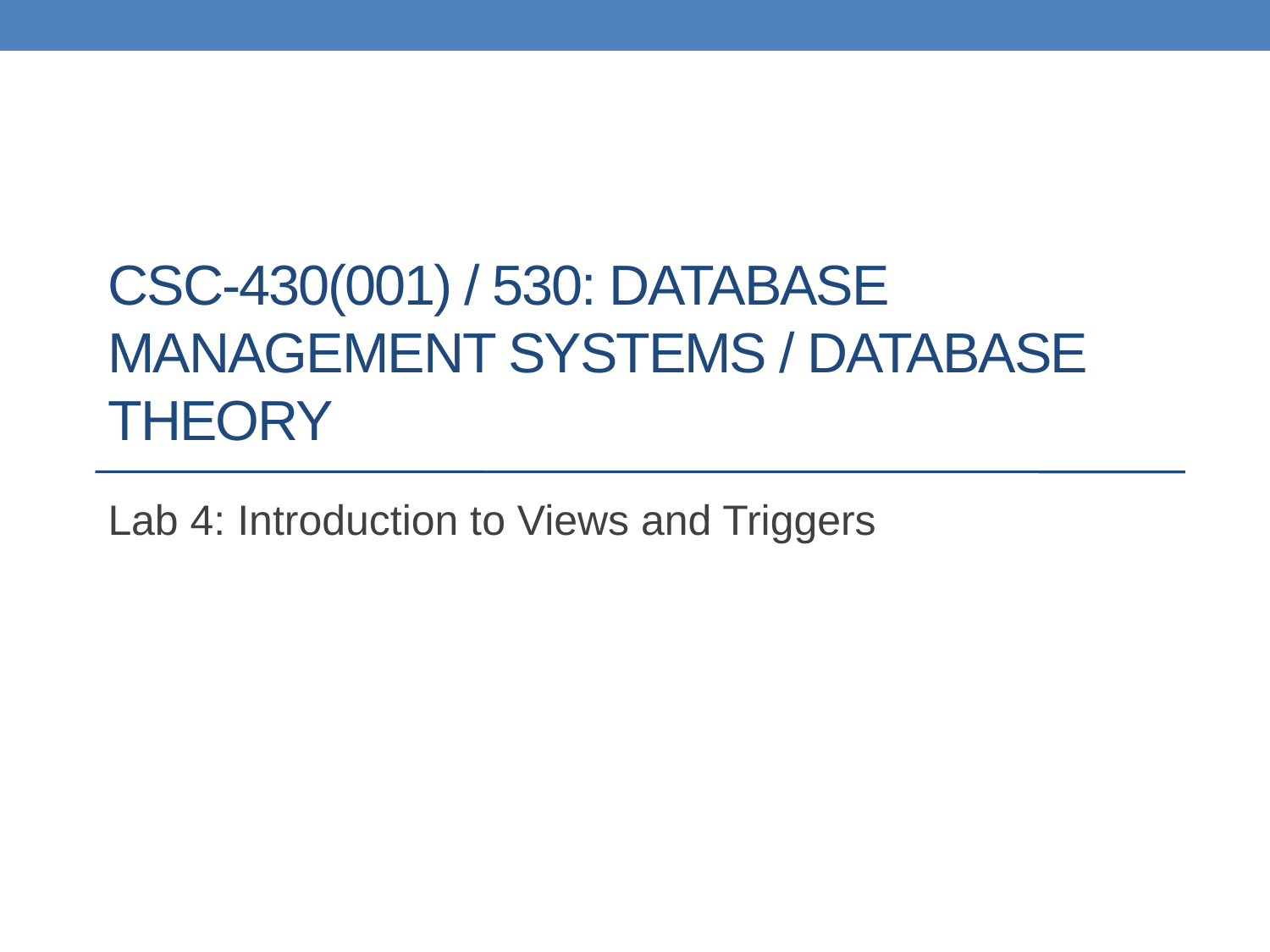

# CSC-430(001) / 530: Database Management Systems / Database Theory
Lab 4: Introduction to Views and Triggers